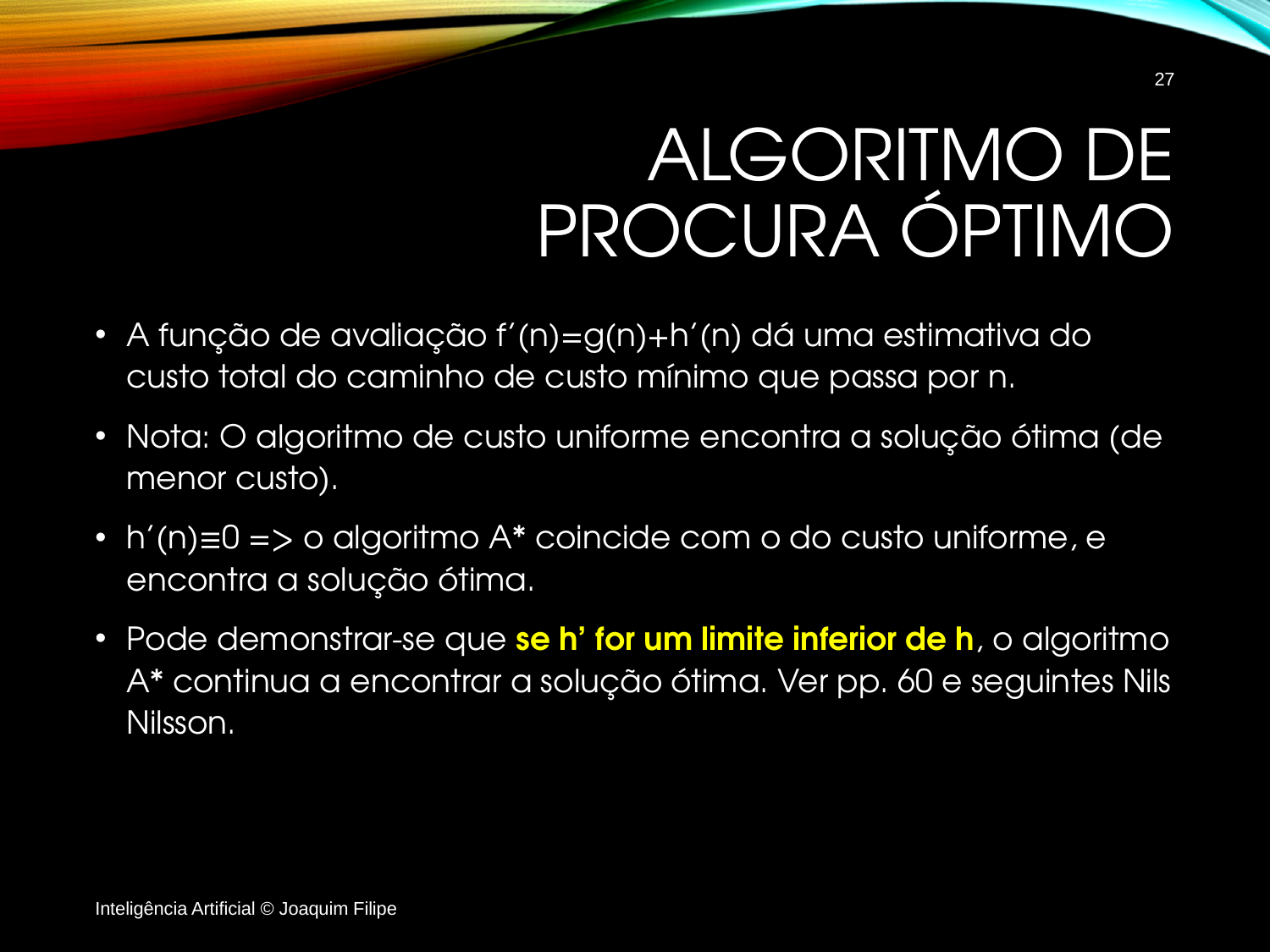

27
# Algoritmo de procura óptimo
A função de avaliação f’(n)=g(n)+h’(n) dá uma estimativa do custo total do caminho de custo mínimo que passa por n.
Nota: O algoritmo de custo uniforme encontra a solução ótima (de menor custo).
h’(n)≡0 => o algoritmo A* coincide com o do custo uniforme, e encontra a solução ótima.
Pode demonstrar-se que se h’ for um limite inferior de h, o algoritmo A* continua a encontrar a solução ótima. Ver pp. 60 e seguintes Nils Nilsson.
Inteligência Artificial © Joaquim Filipe